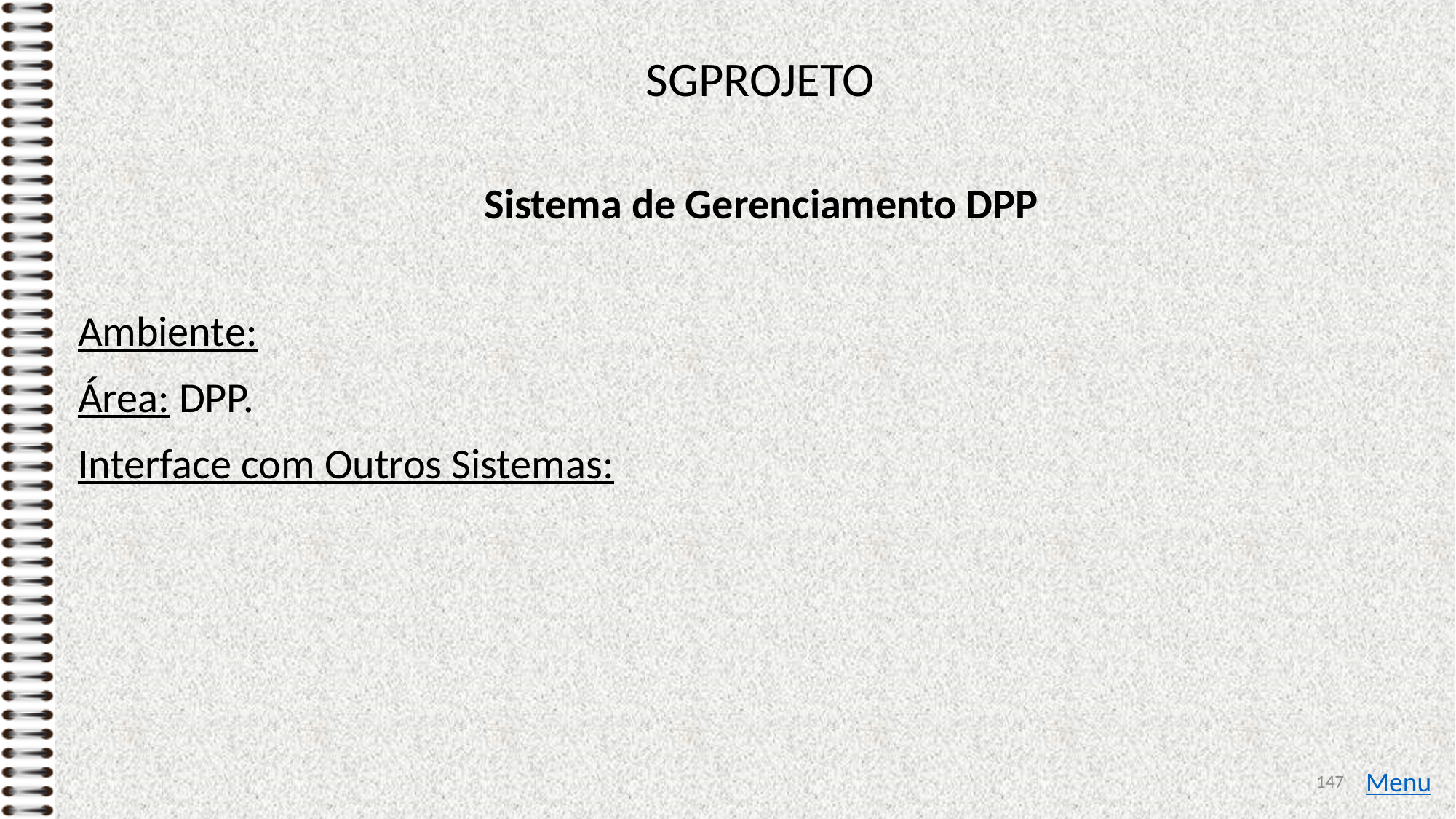

# SGPROJETO

Sistema de Gerenciamento DPP

Ambiente:
Área: DPP.
Interface com Outros Sistemas:

147
Menu